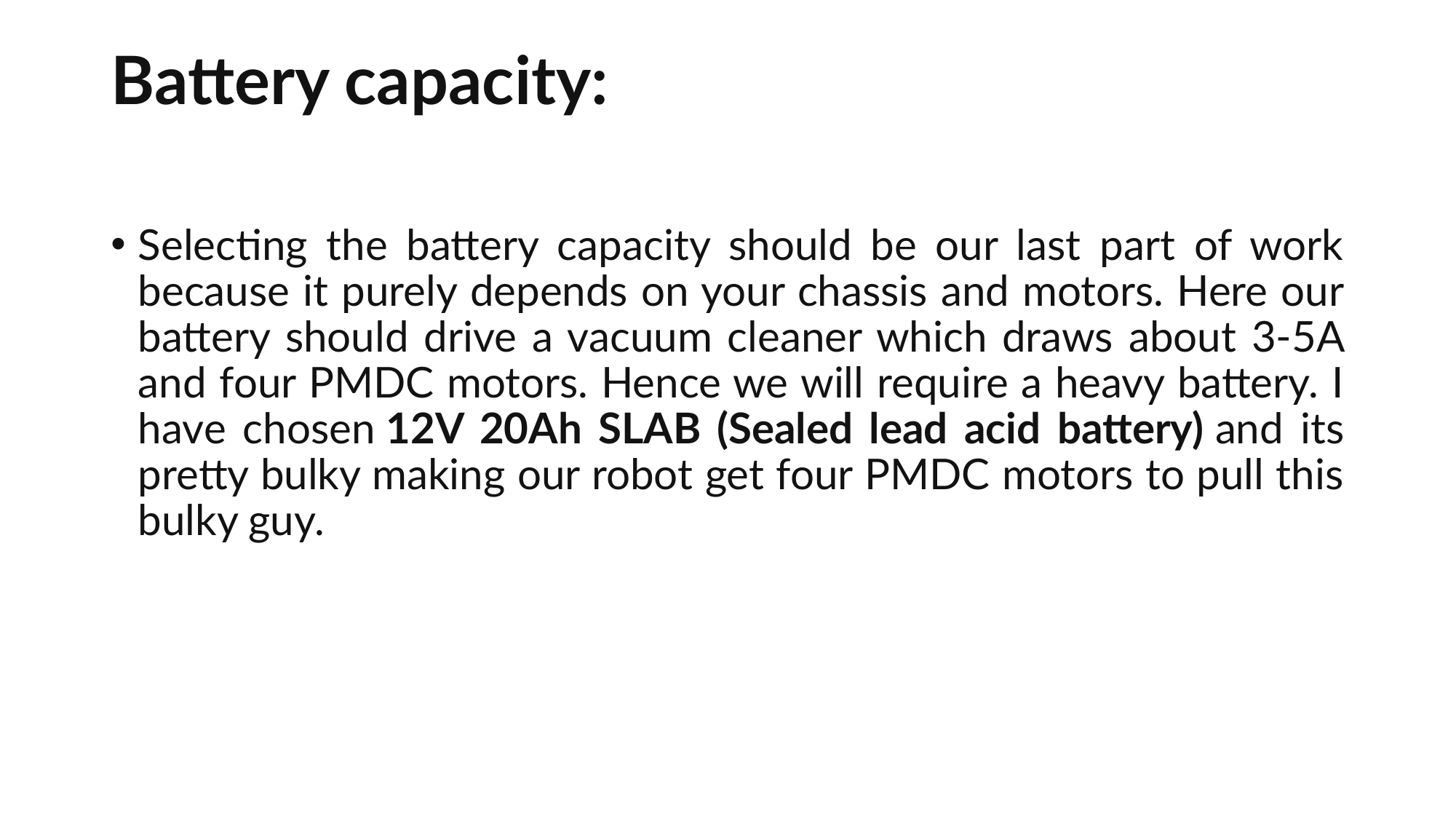

# Battery capacity:
Selecting the battery capacity should be our last part of work because it purely depends on your chassis and motors. Here our battery should drive a vacuum cleaner which draws about 3-5A and four PMDC motors. Hence we will require a heavy battery. I have chosen 12V 20Ah SLAB (Sealed lead acid battery) and its pretty bulky making our robot get four PMDC motors to pull this bulky guy.